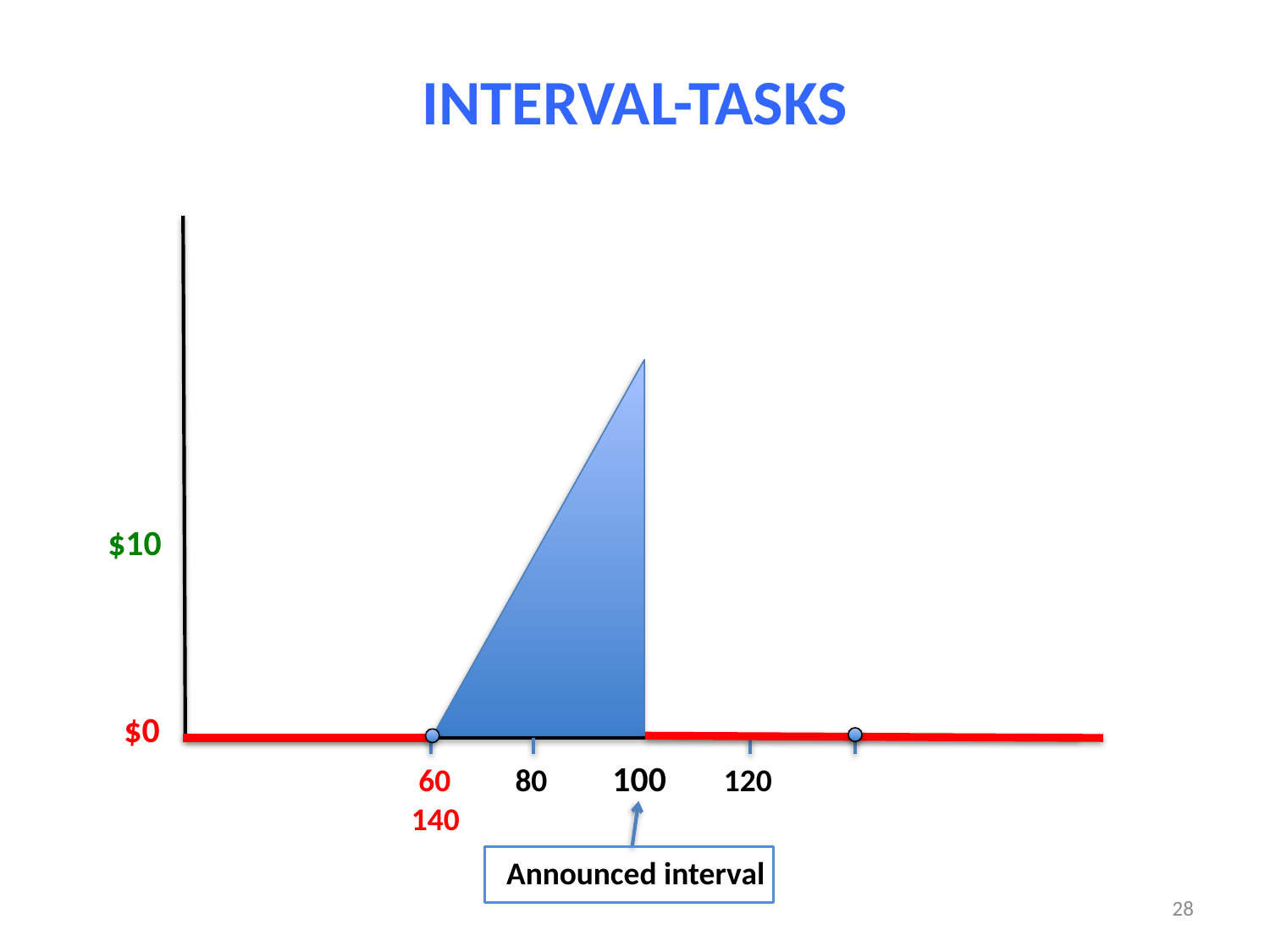

INTERVAL-TASKS

$10

  $0

 60         80         100        120        140

 Announced interval
28